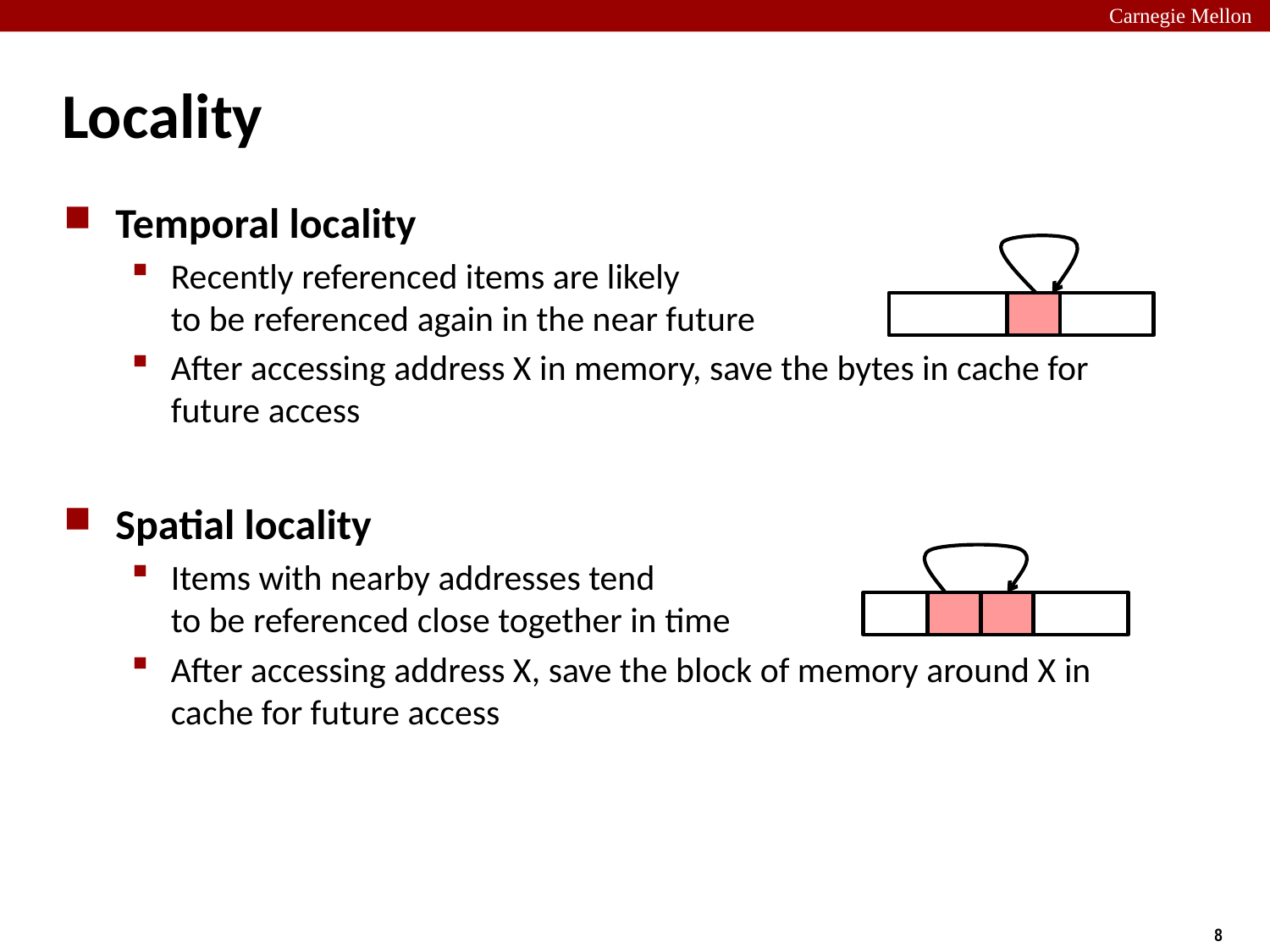

# Locality
Temporal locality
Recently referenced items are likely
to be referenced again in the near future
After accessing address X in memory, save the bytes in cache for future access

Spatial locality
Items with nearby addresses tend
to be referenced close together in time
After accessing address X, save the block of memory around X in cache for future access